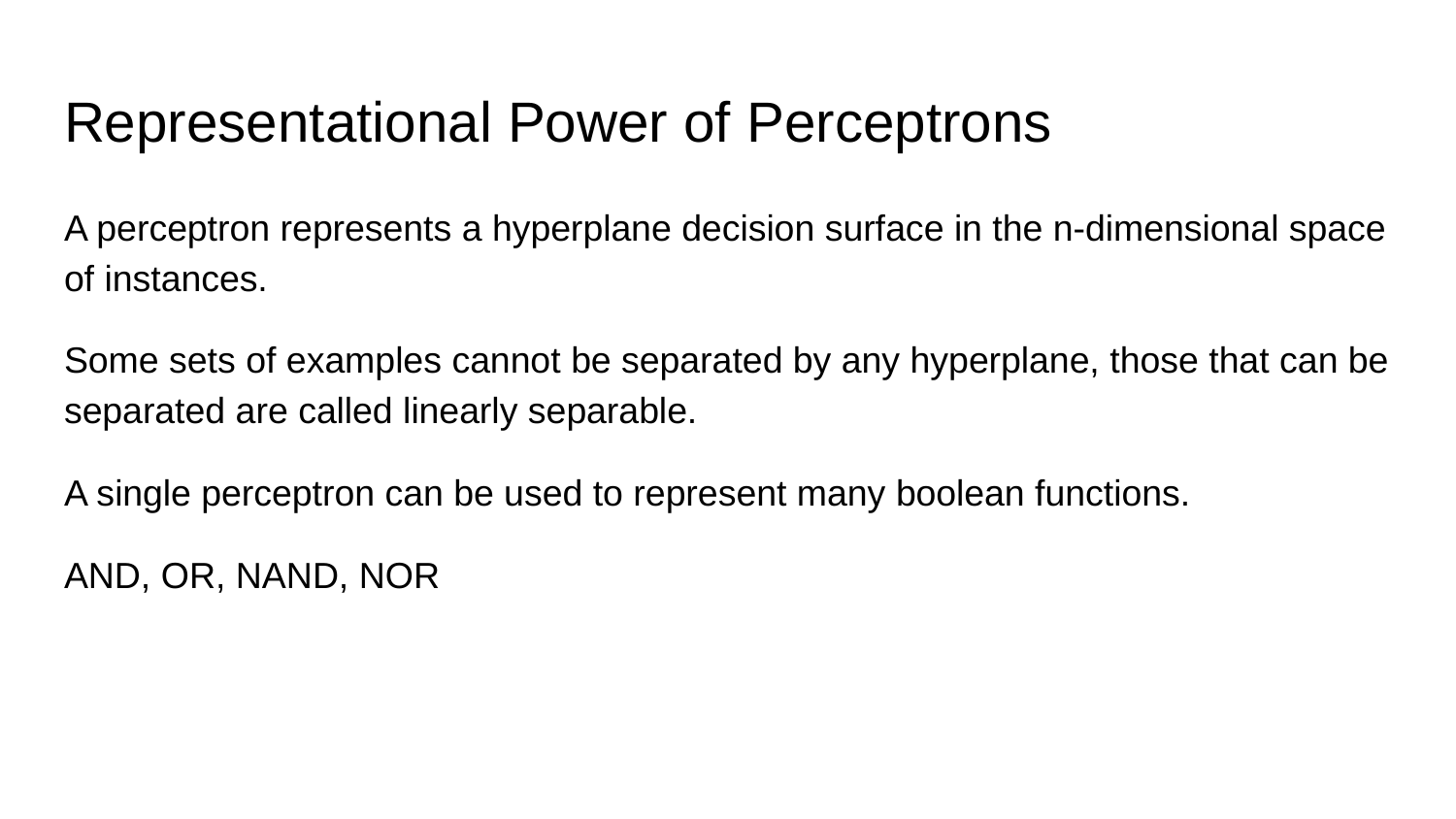

# Representational Power of Perceptrons
A perceptron represents a hyperplane decision surface in the n-dimensional space of instances.
Some sets of examples cannot be separated by any hyperplane, those that can be separated are called linearly separable.
A single perceptron can be used to represent many boolean functions.
AND, OR, NAND, NOR